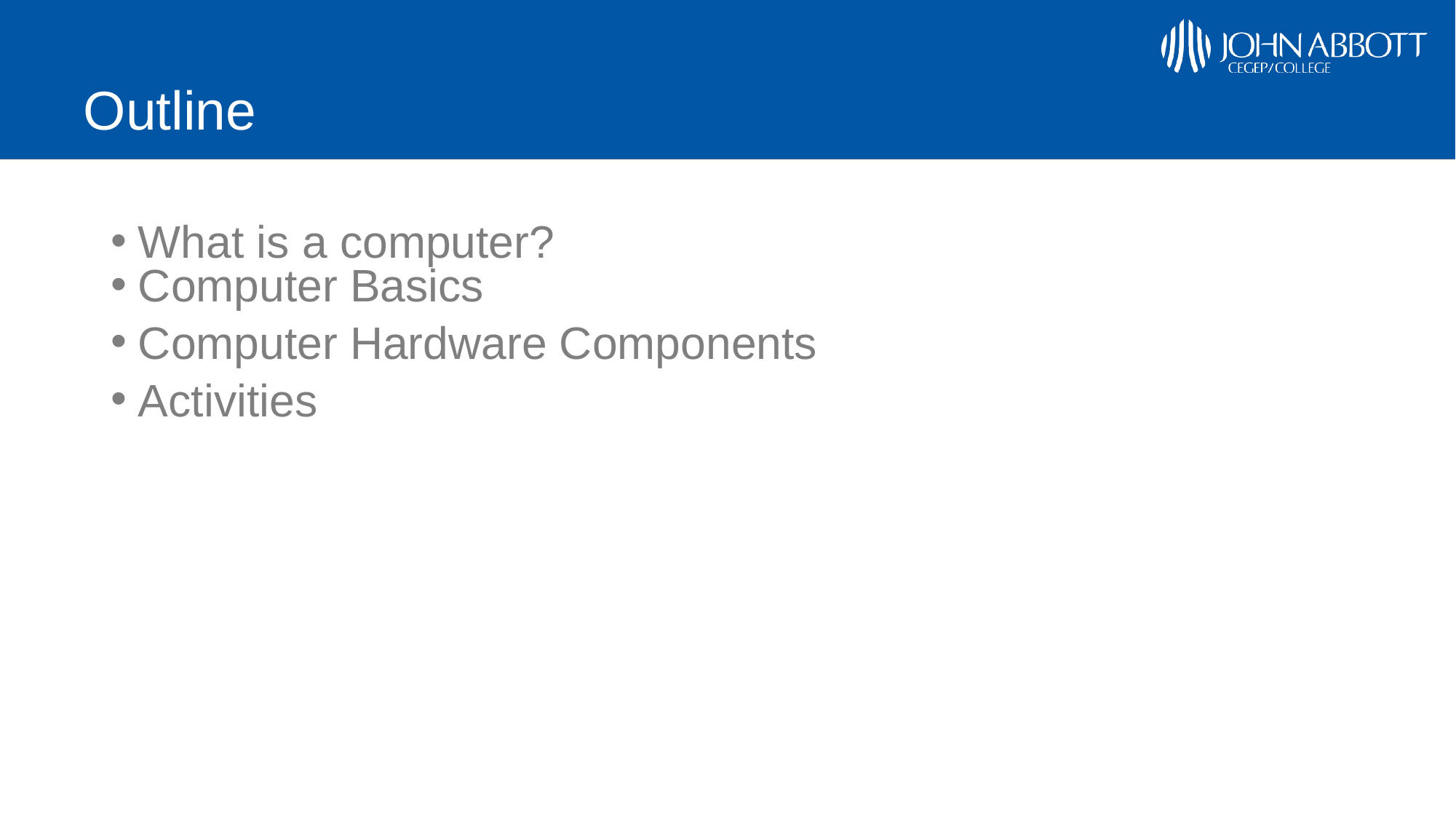

# Outline
What is a computer?
Computer Basics
Computer Hardware Components
Activities